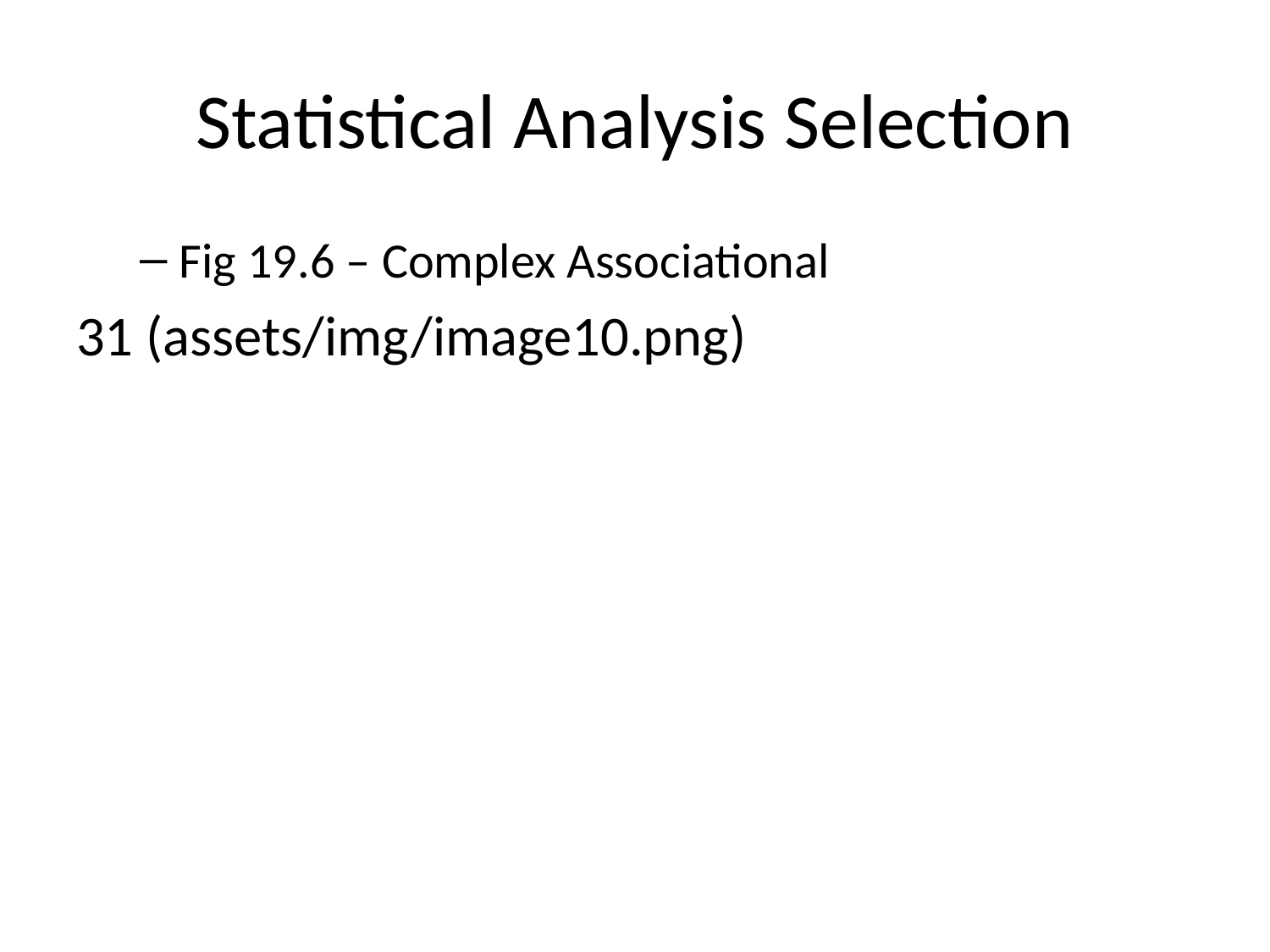

# Statistical Analysis Selection
Fig 19.6 – Complex Associational
31 (assets/img/image10.png)